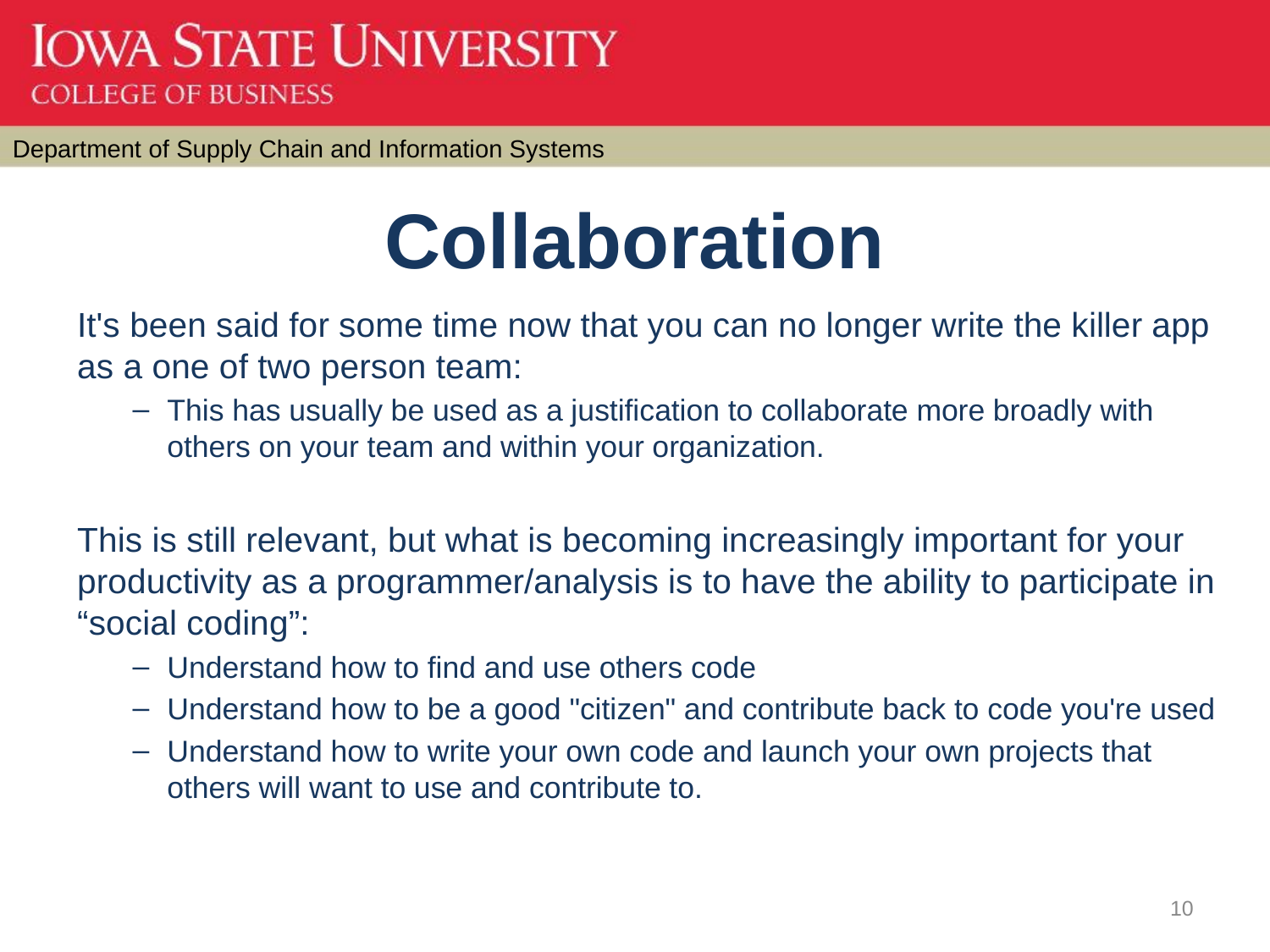

# Collaboration
It's been said for some time now that you can no longer write the killer app as a one of two person team:
This has usually be used as a justification to collaborate more broadly with others on your team and within your organization.

This is still relevant, but what is becoming increasingly important for your productivity as a programmer/analysis is to have the ability to participate in “social coding”:
Understand how to find and use others code
Understand how to be a good "citizen" and contribute back to code you're used
Understand how to write your own code and launch your own projects that others will want to use and contribute to.
10